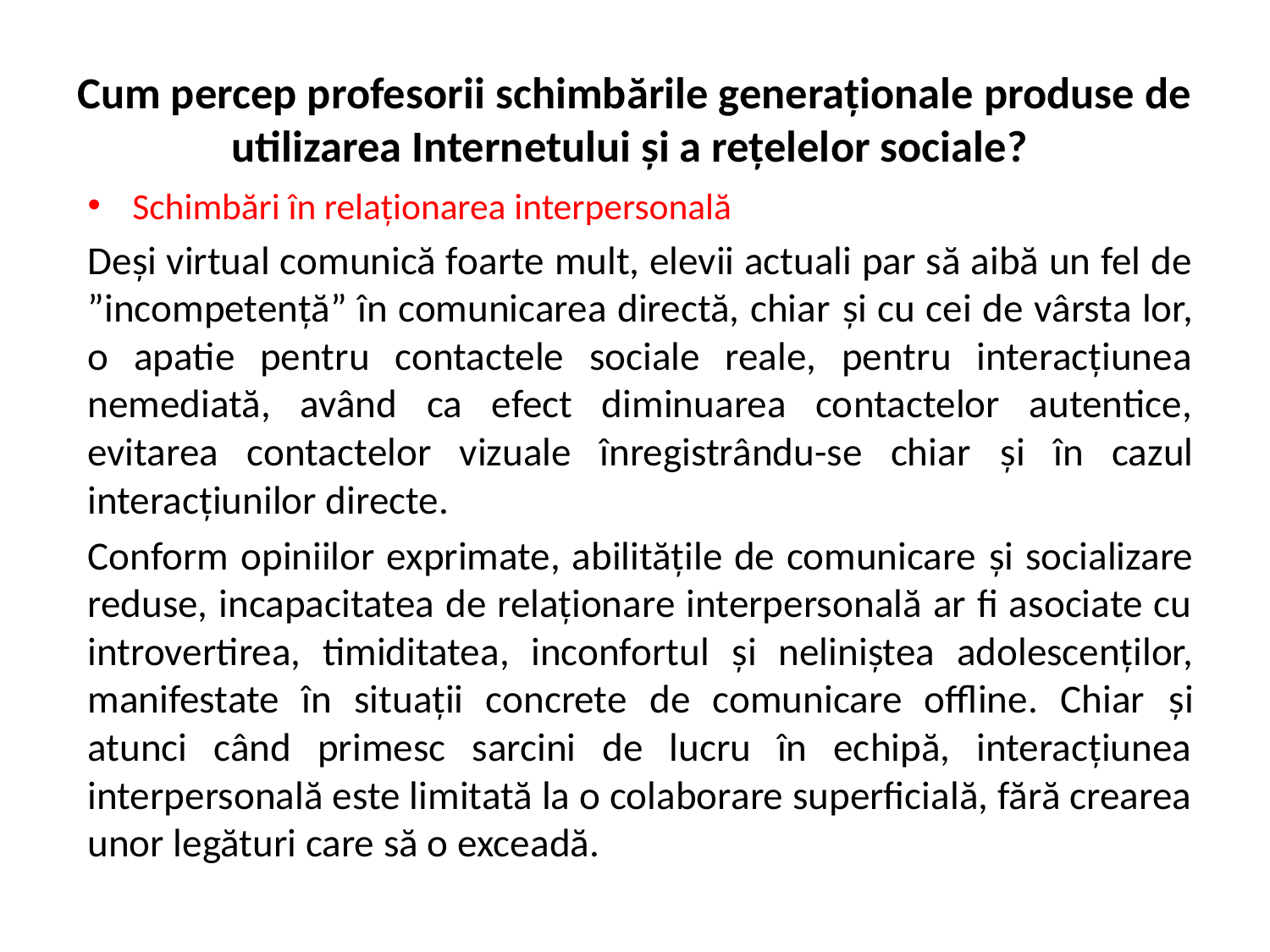

# Cum percep profesorii schimbările generaționale produse de utilizarea Internetului și a rețelelor sociale?
Schimbări în relaționarea interpersonală
Deși virtual comunică foarte mult, elevii actuali par să aibă un fel de ”incompetență” în comunicarea directă, chiar și cu cei de vârsta lor, o apatie pentru contactele sociale reale, pentru interacțiunea nemediată, având ca efect diminuarea contactelor autentice, evitarea contactelor vizuale înregistrându-se chiar și în cazul interacțiunilor directe.
Conform opiniilor exprimate, abilitățile de comunicare și socializare reduse, incapacitatea de relaționare interpersonală ar fi asociate cu introvertirea, timiditatea, inconfortul și neliniștea adolescenților, manifestate în situații concrete de comunicare offline. Chiar și atunci când primesc sarcini de lucru în echipă, interacțiunea interpersonală este limitată la o colaborare superficială, fără crearea unor legături care să o exceadă.